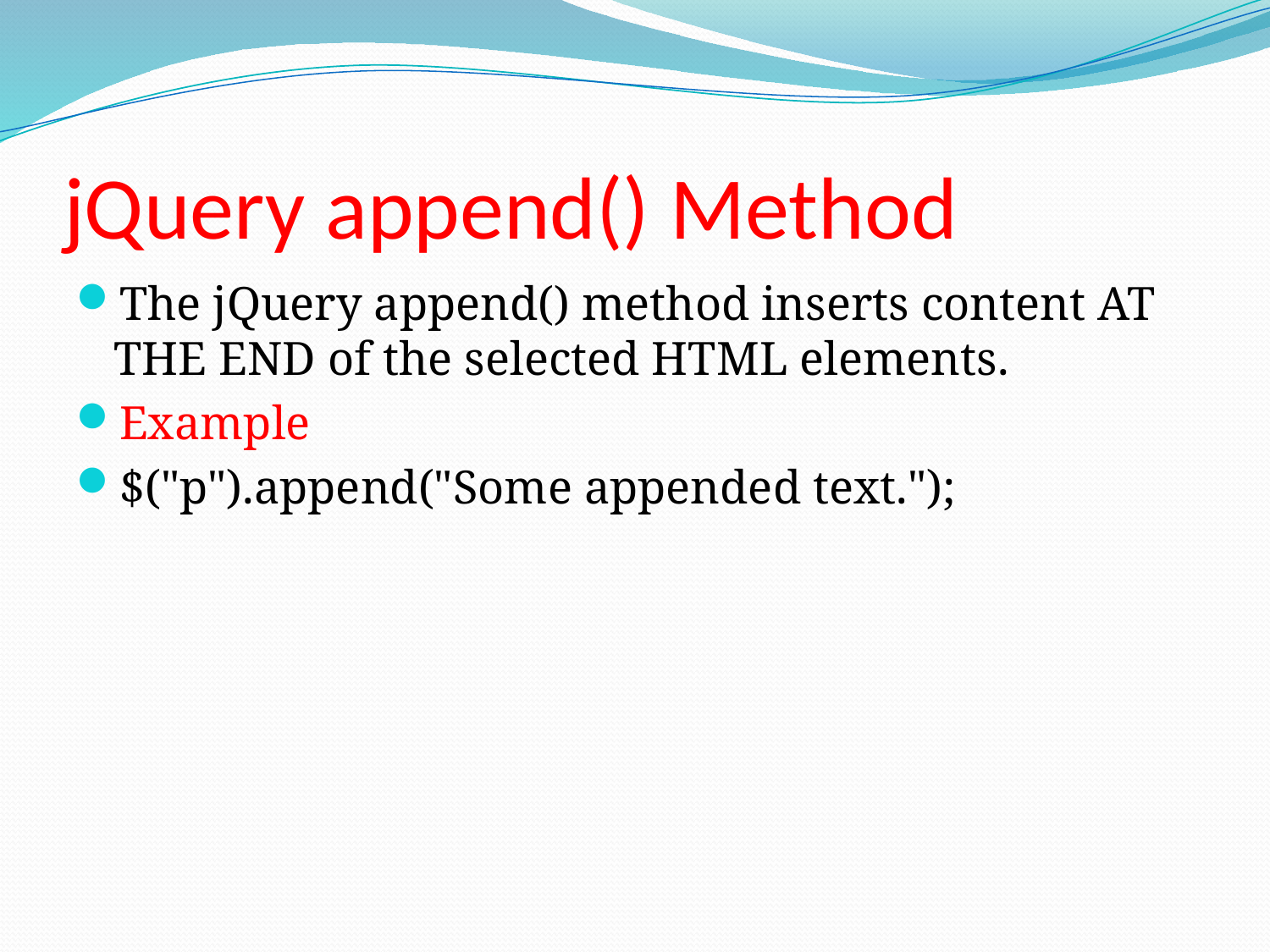

# jQuery append() Method
The jQuery append() method inserts content AT THE END of the selected HTML elements.
Example
$("p").append("Some appended text.");